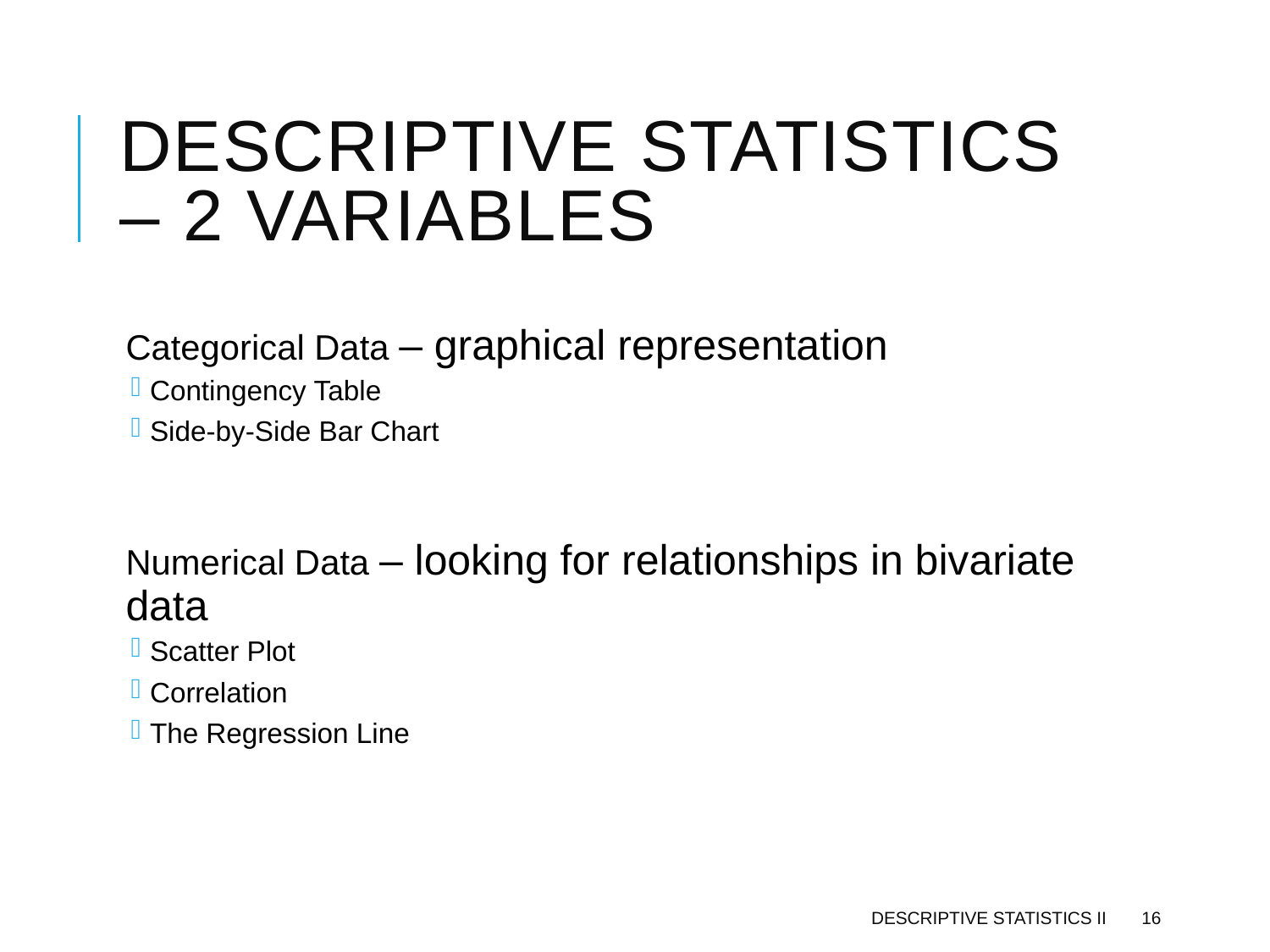

# Descriptive Statistics – 2 variables
Categorical Data – graphical representation
Contingency Table
Side-by-Side Bar Chart

Numerical Data – looking for relationships in bivariate data
Scatter Plot
Correlation
The Regression Line

Descriptive Statistics II
16